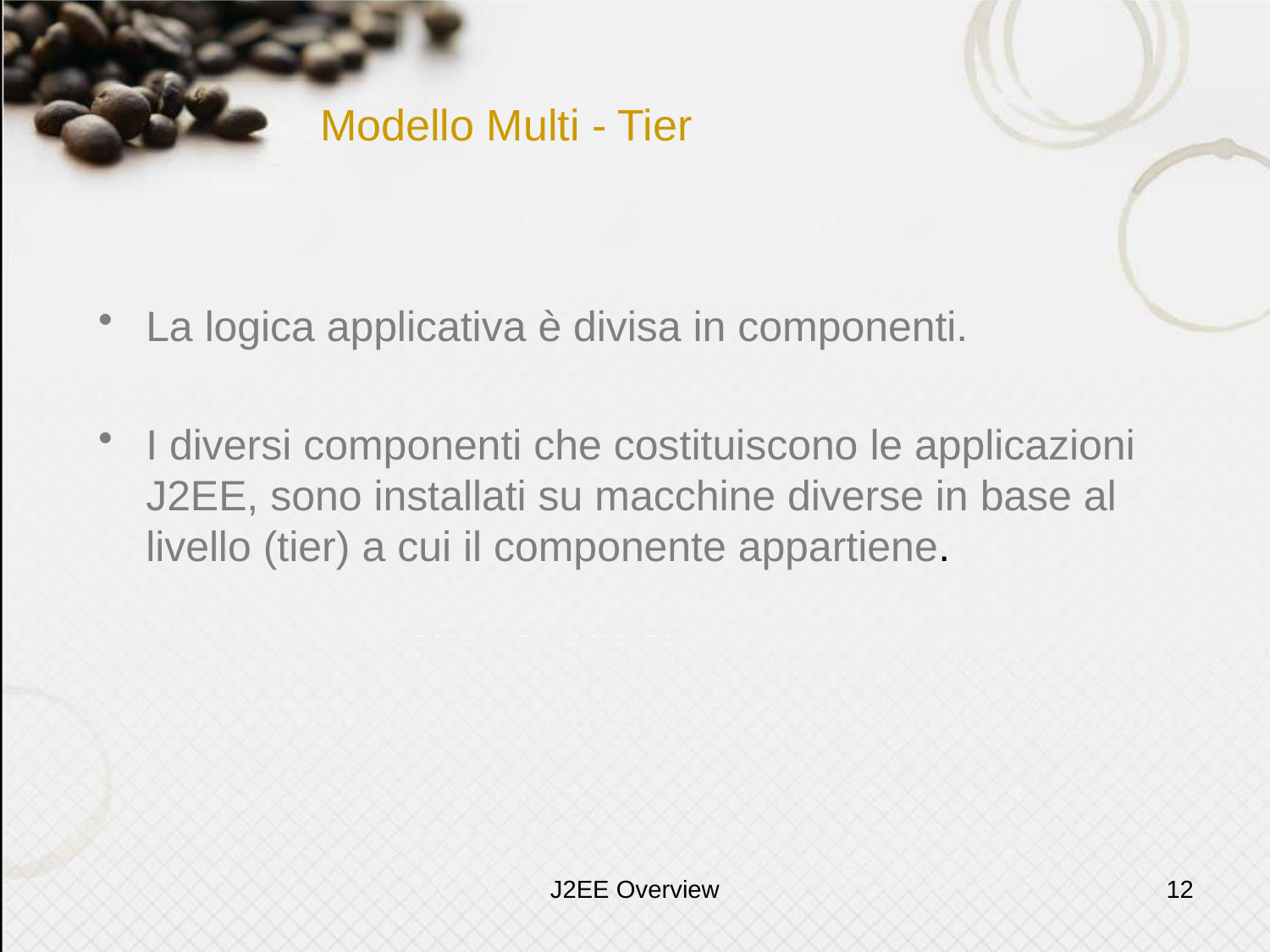

# Modello Multi - Tier

La logica applicativa è divisa in componenti.

I diversi componenti che costituiscono le applicazioni J2EE, sono installati su macchine diverse in base al livello (tier) a cui il componente appartiene.
J2EE Overview
12